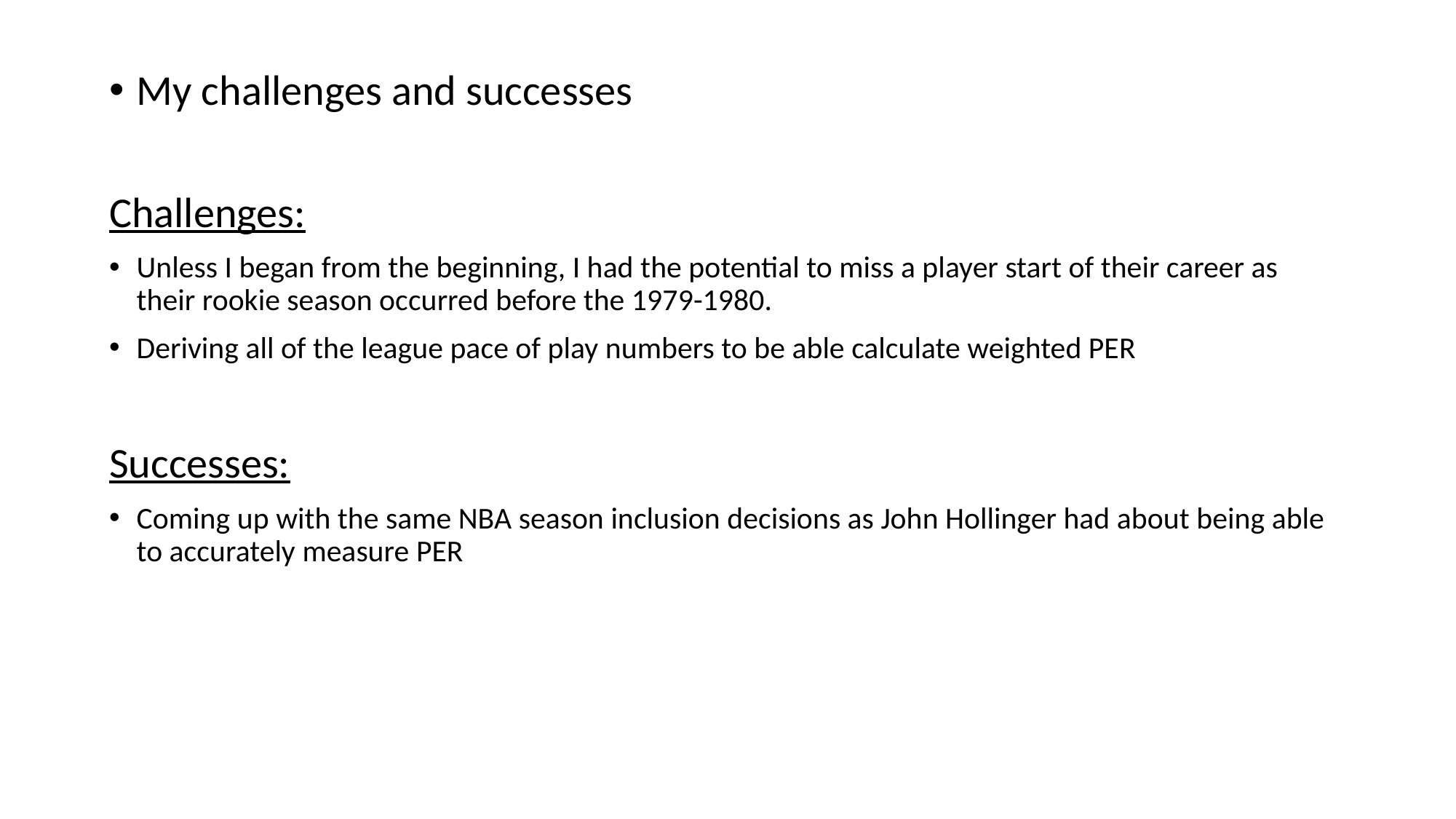

My challenges and successes

Challenges:
Unless I began from the beginning, I had the potential to miss a player start of their career as their rookie season occurred before the 1979-1980.
Deriving all of the league pace of play numbers to be able calculate weighted PER

Successes:
Coming up with the same NBA season inclusion decisions as John Hollinger had about being able to accurately measure PER